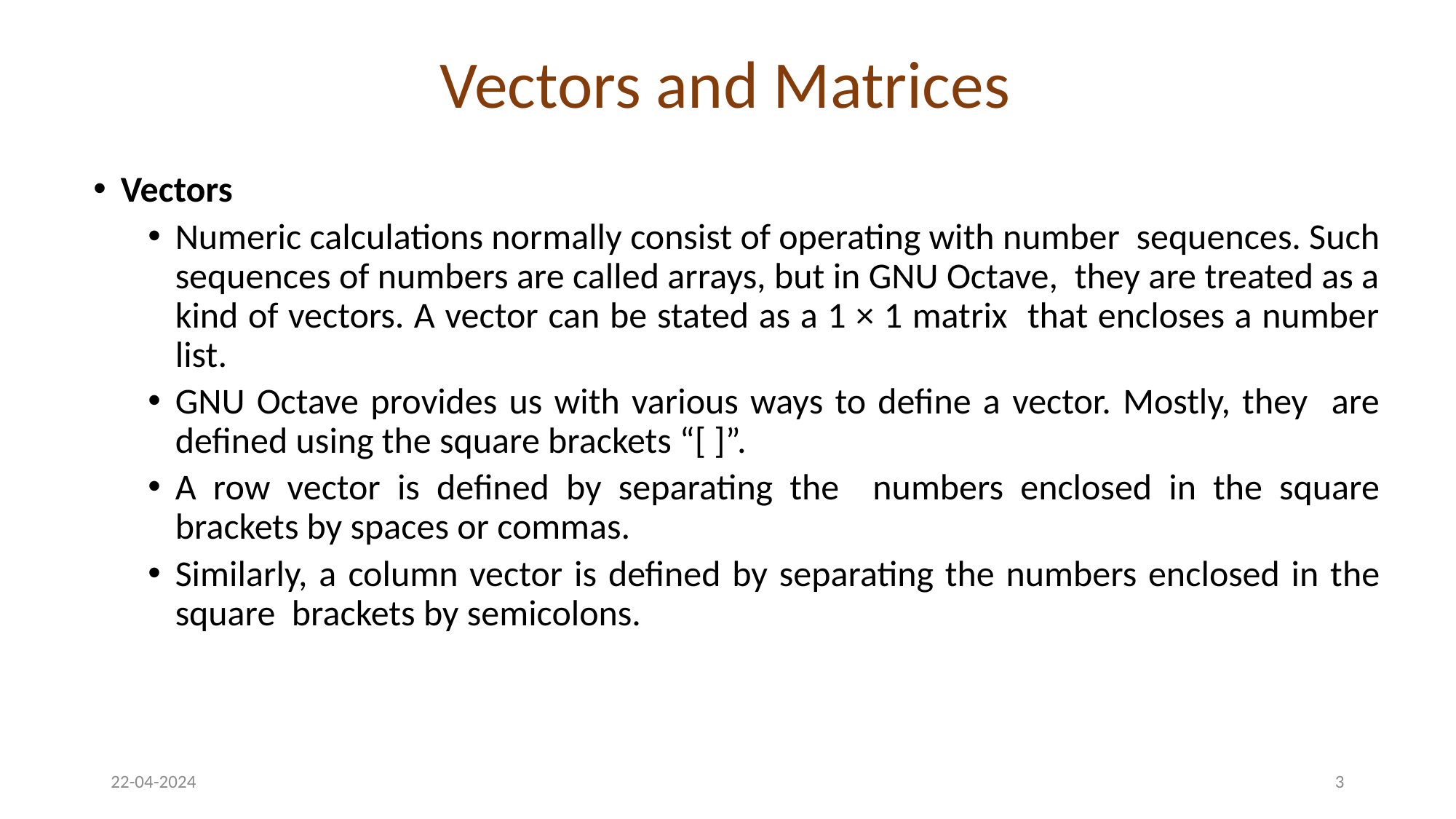

# Vectors and Matrices
Vectors
Numeric calculations normally consist of operating with number  sequences. Such sequences of numbers are called arrays, but in GNU Octave,  they are treated as a kind of vectors. A vector can be stated as a 1 × 1 matrix  that encloses a number list.
GNU Octave provides us with various ways to define a vector. Mostly, they  are defined using the square brackets “[ ]”.
A row vector is defined by separating the  numbers enclosed in the square brackets by spaces or commas.
Similarly, a column vector is defined by separating the numbers enclosed in the square  brackets by semicolons.

22-04-2024
3